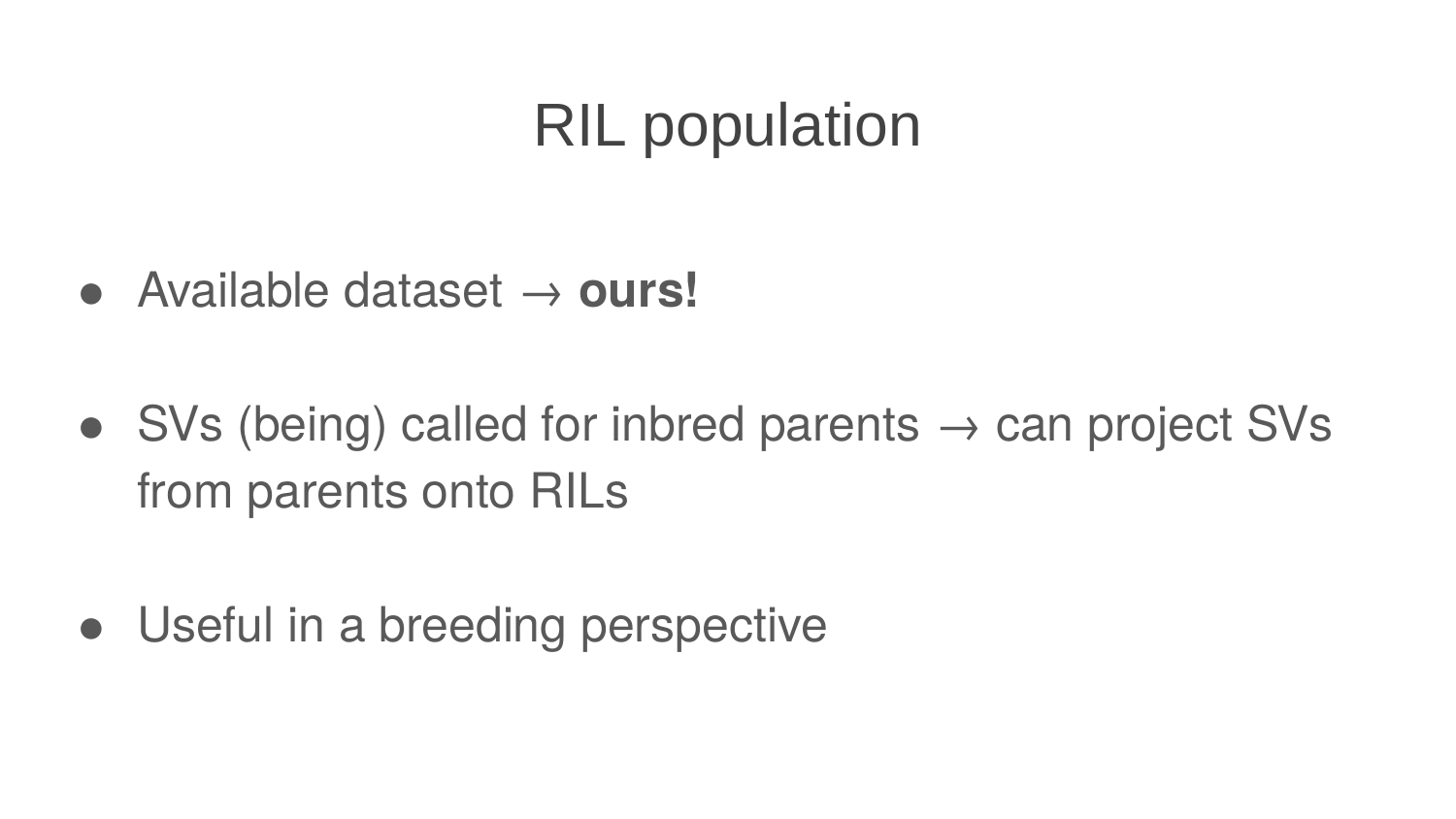

# RIL population

Available dataset → ours!
SVs (being) called for inbred parents → can project SVs from parents onto RILs
Useful in a breeding perspective